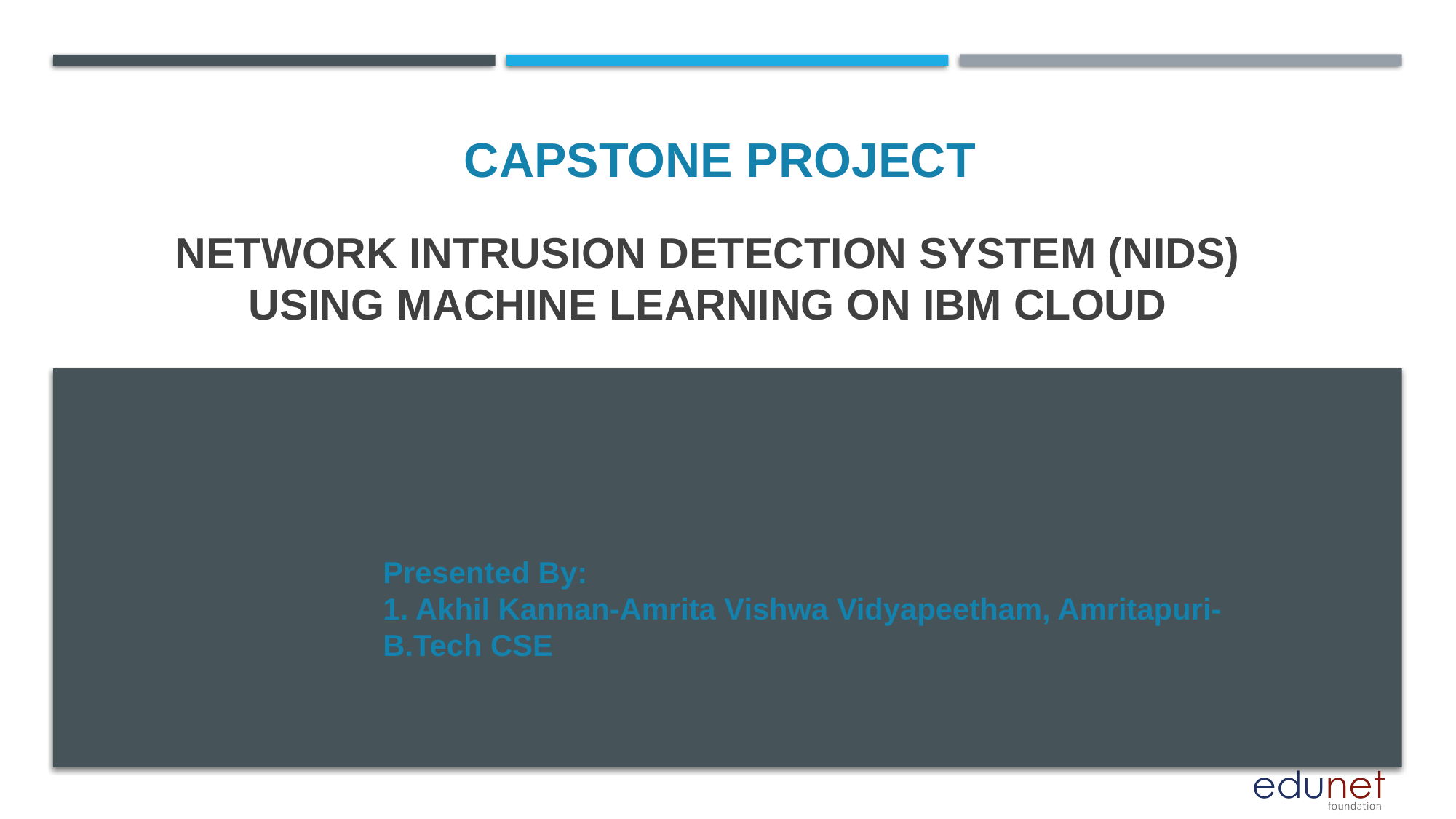

CAPSTONE PROJECT
# Network Intrusion Detection System (NIDS) using Machine Learning on IBM Cloud
Presented By:
1. Akhil Kannan-Amrita Vishwa Vidyapeetham, Amritapuri-B.Tech CSE